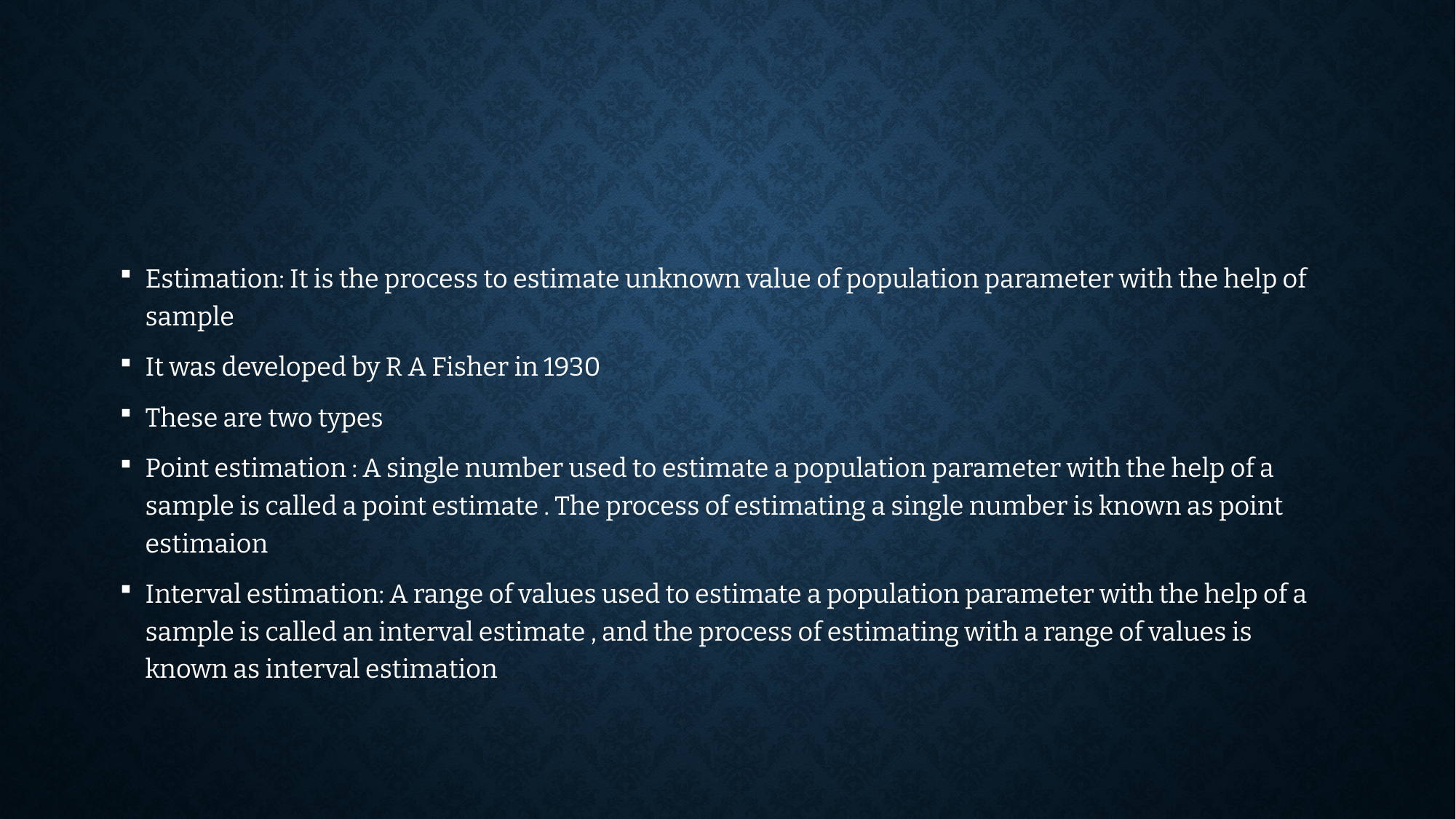

#
Estimation: It is the process to estimate unknown value of population parameter with the help of sample
It was developed by R A Fisher in 1930
These are two types
Point estimation : A single number used to estimate a population parameter with the help of a sample is called a point estimate . The process of estimating a single number is known as point estimaion
Interval estimation: A range of values used to estimate a population parameter with the help of a sample is called an interval estimate , and the process of estimating with a range of values is known as interval estimation